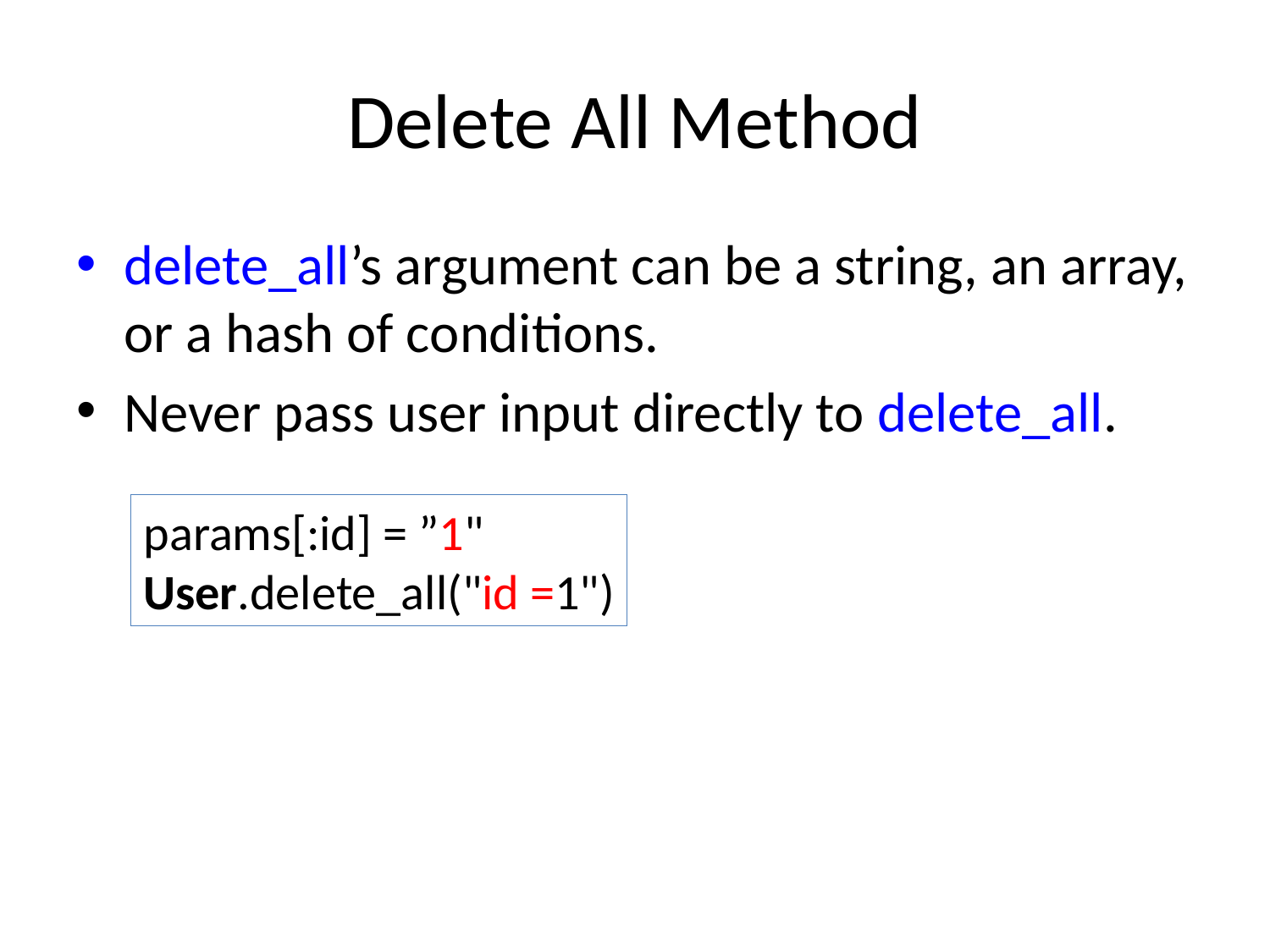

# Delete All Method
delete_all’s argument can be a string, an array, or a hash of conditions.
Never pass user input directly to delete_all.

params[:id] = ”1"
User.delete_all("id =1")